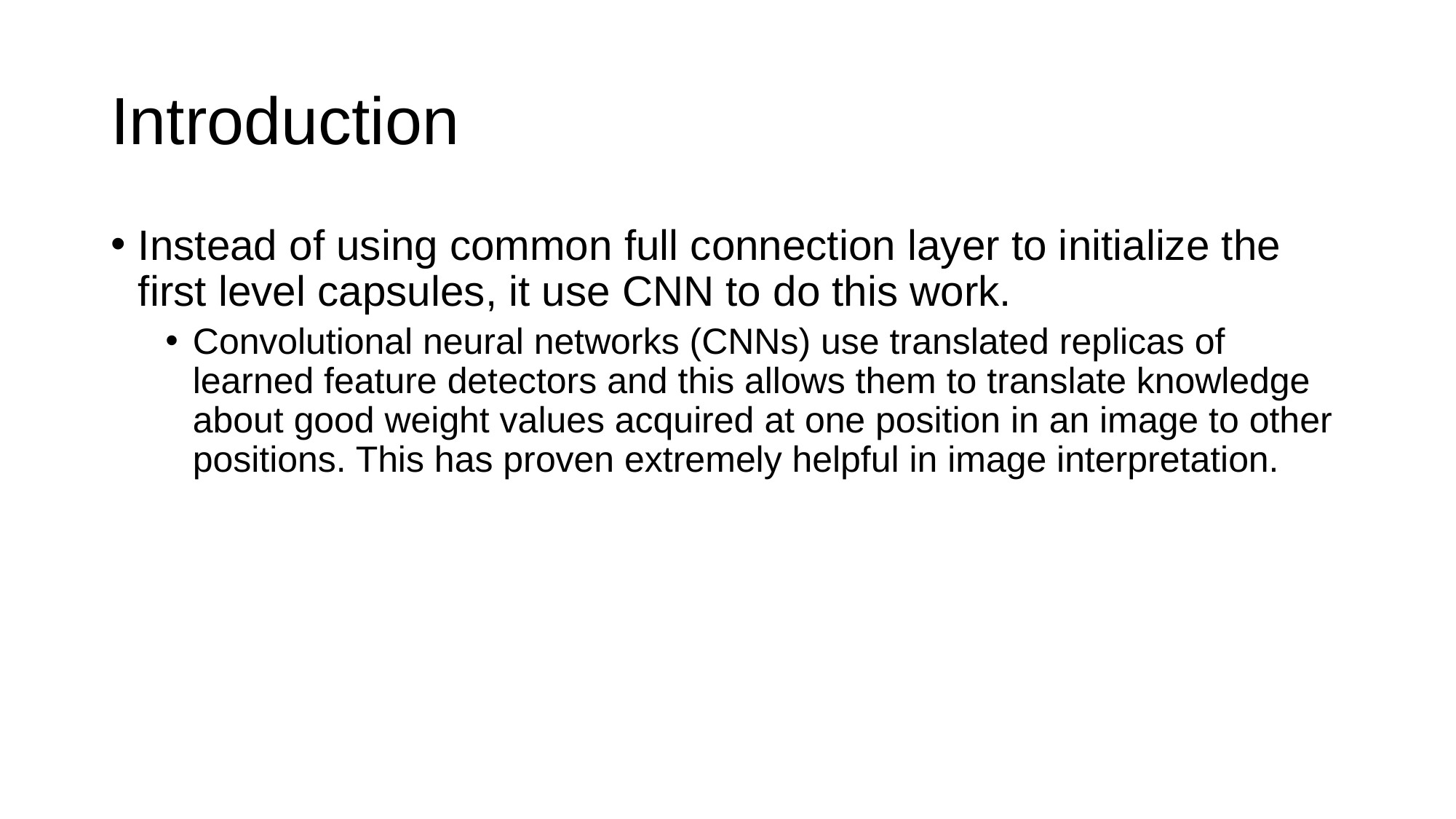

# Introduction
Instead of using common full connection layer to initialize the first level capsules, it use CNN to do this work.
Convolutional neural networks (CNNs) use translated replicas of learned feature detectors and this allows them to translate knowledge about good weight values acquired at one position in an image to other positions. This has proven extremely helpful in image interpretation.